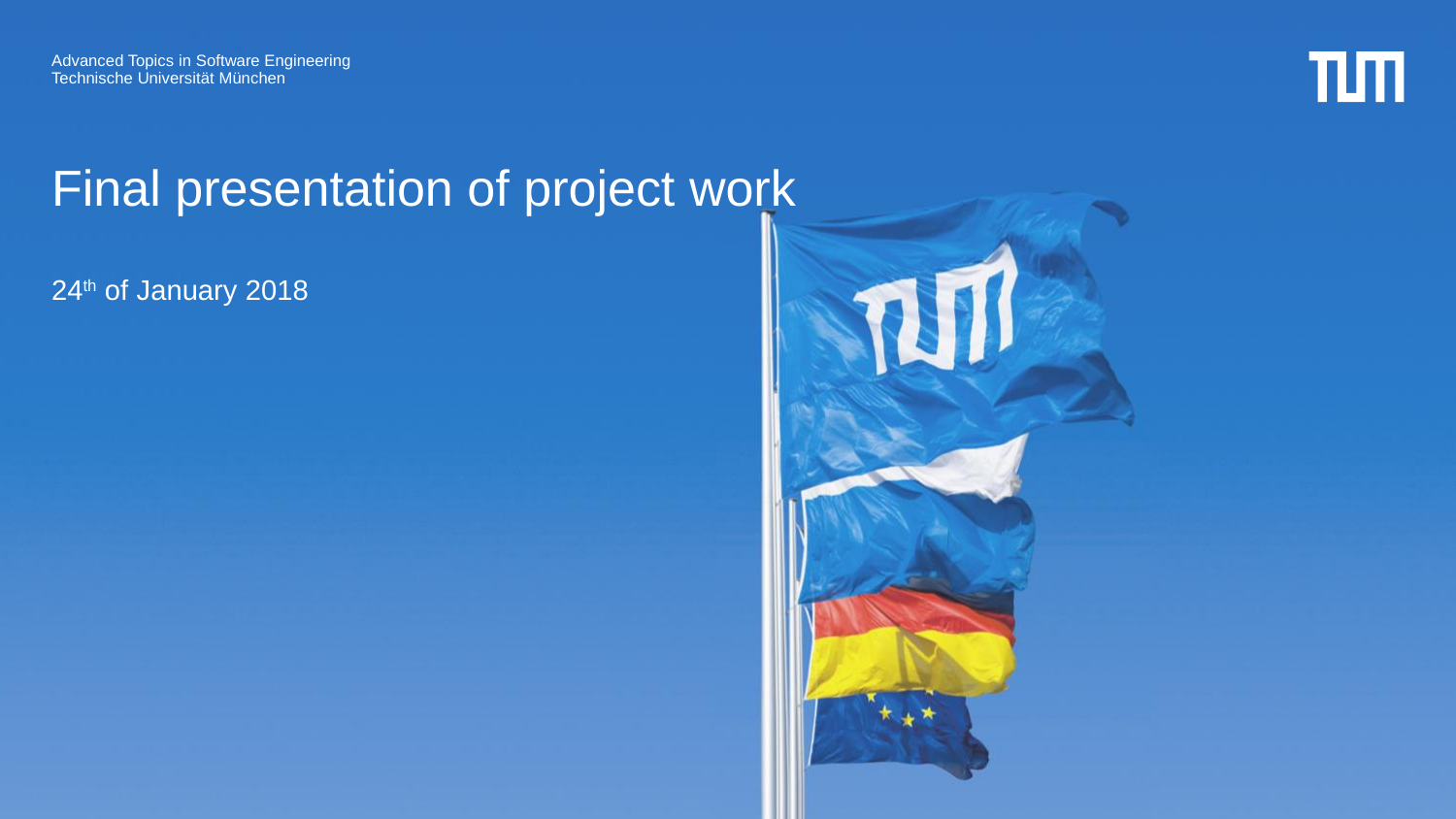

# Final presentation of project work
24th of January 2018